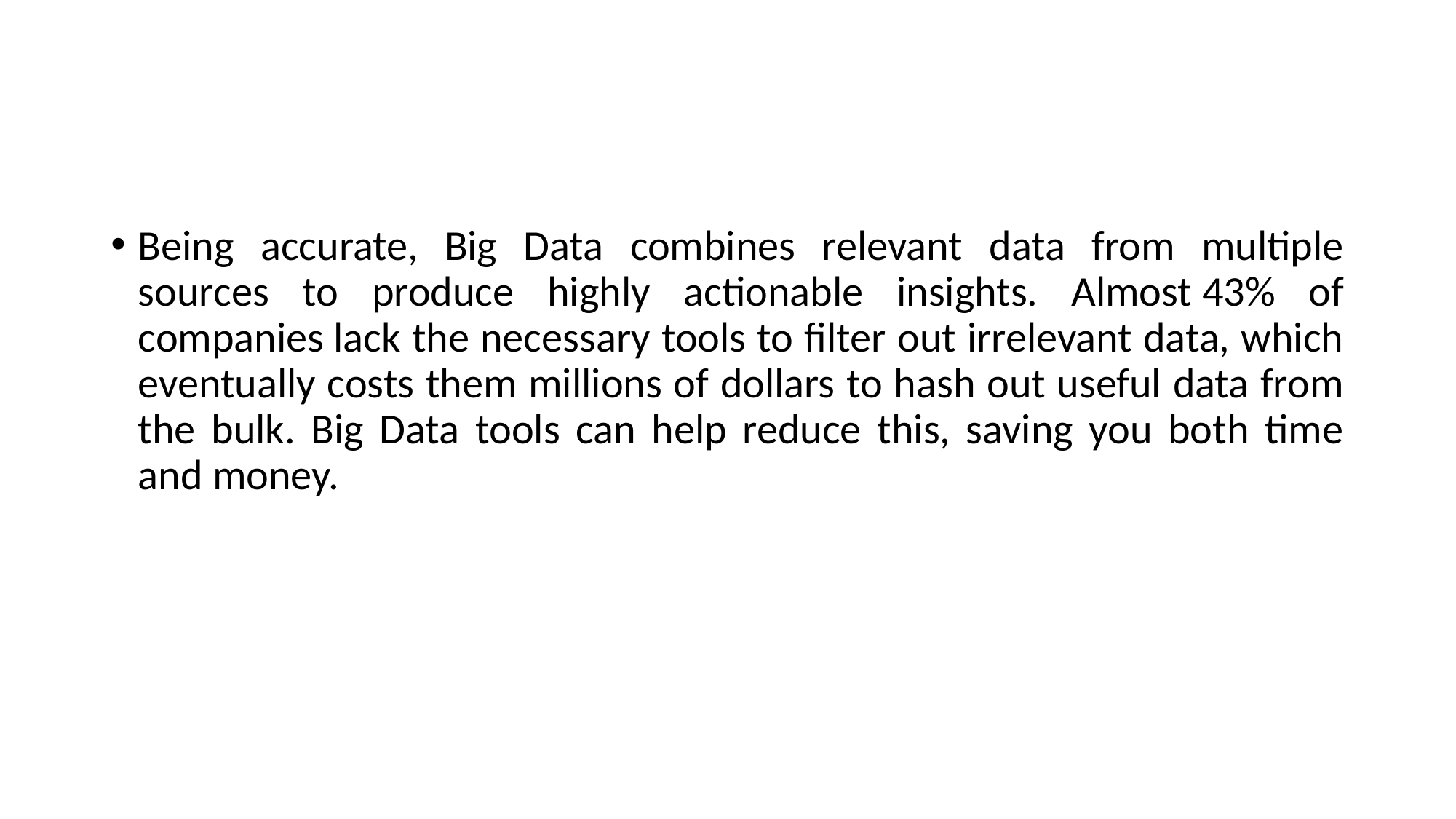

#
Being accurate, Big Data combines relevant data from multiple sources to produce highly actionable insights. Almost 43% of companies lack the necessary tools to filter out irrelevant data, which eventually costs them millions of dollars to hash out useful data from the bulk. Big Data tools can help reduce this, saving you both time and money.